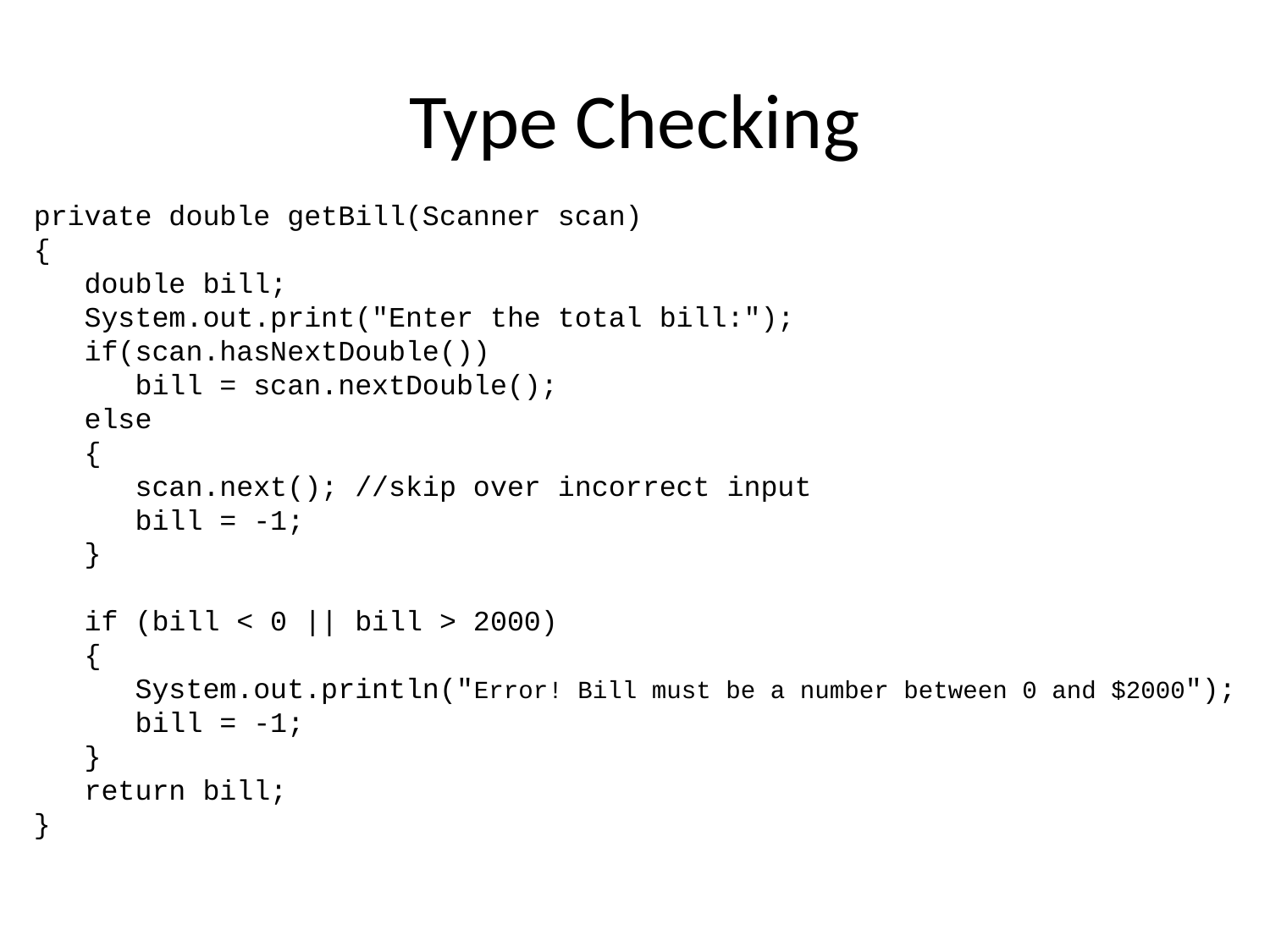

# Type Checking
private double getBill(Scanner scan)
{
   double bill;
   System.out.print("Enter the total bill:");
   if(scan.hasNextDouble())
      bill = scan.nextDouble();
   else
   {
      scan.next(); //skip over incorrect input
      bill = -1;
   }
   if (bill < 0 || bill > 2000)
   {
      System.out.println("Error! Bill must be a number between 0 and $2000");
      bill = -1;
   }
   return bill;
}